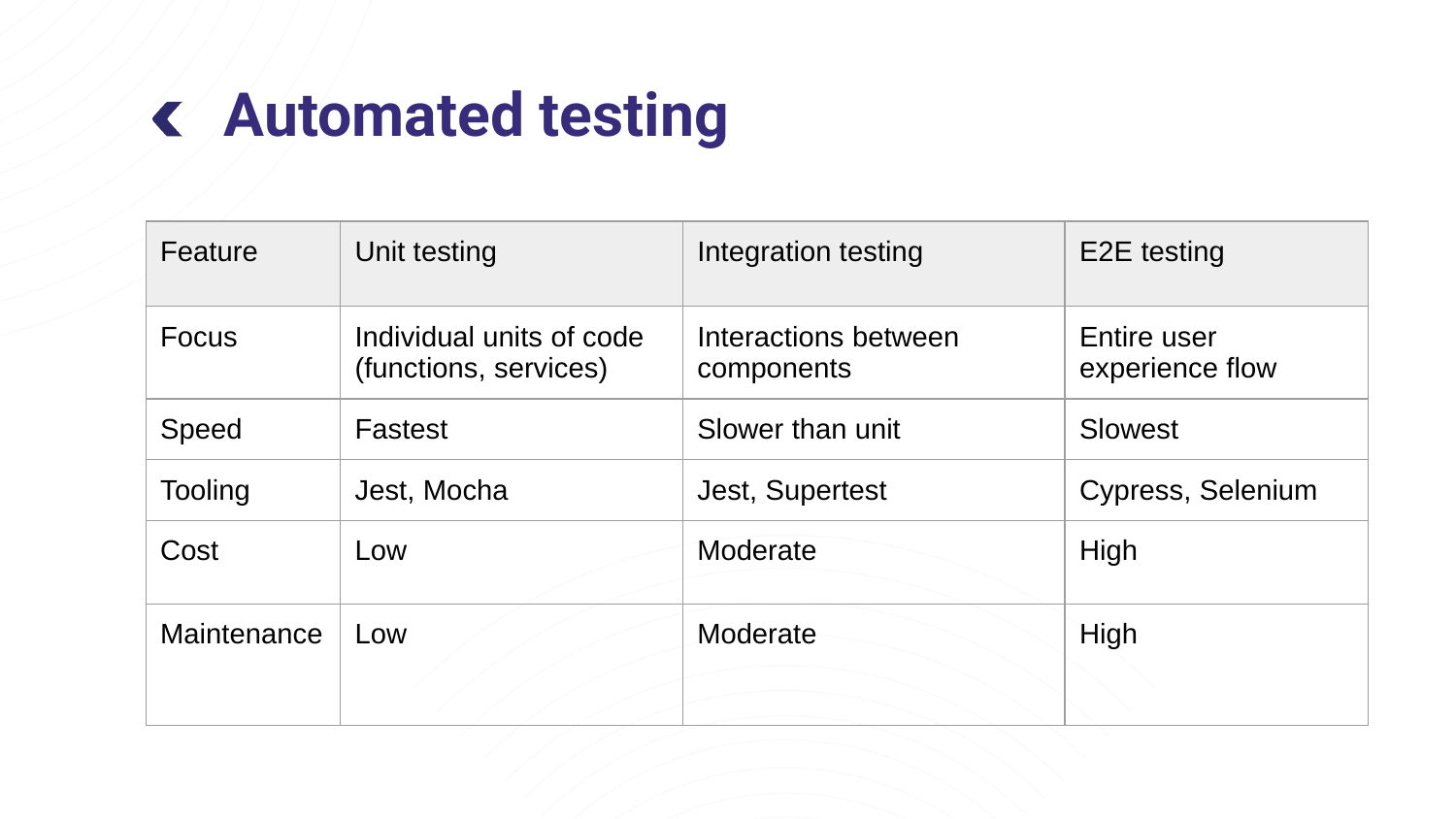

# Automated testing
| Feature | Unit testing | Integration testing | E2E testing |
| --- | --- | --- | --- |
| Focus | Individual units of code (functions, services) | Interactions between components | Entire user experience flow |
| Speed | Fastest | Slower than unit | Slowest |
| Tooling | Jest, Mocha | Jest, Supertest | Cypress, Selenium |
| Cost | Low | Moderate | High |
| Maintenance | Low | Moderate | High |